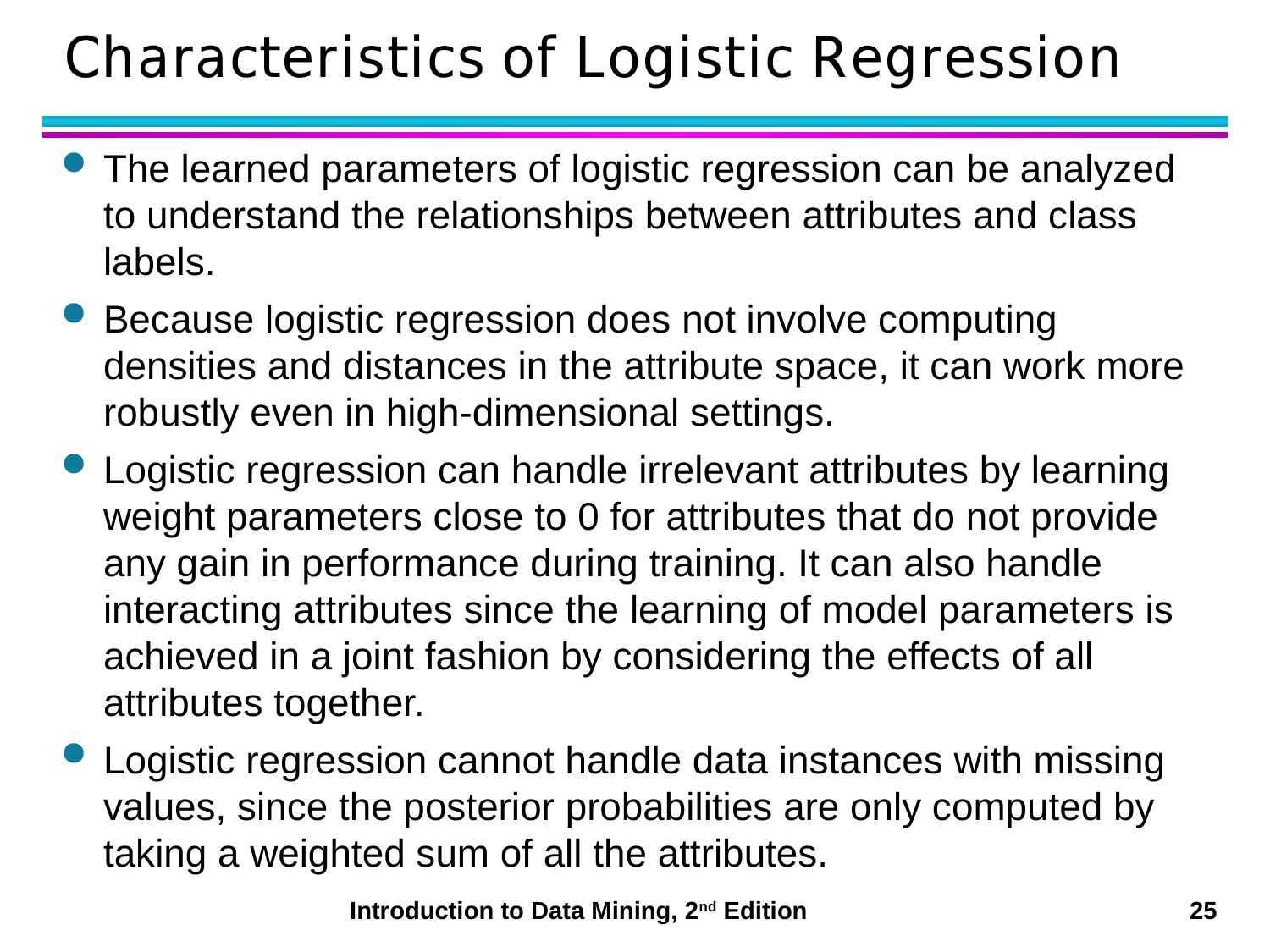

# Characteristics of Logistic Regression
The learned parameters of logistic regression can be analyzed to understand the relationships between attributes and class labels.
Because logistic regression does not involve computing densities and distances in the attribute space, it can work more robustly even in high-dimensional settings.
Logistic regression can handle irrelevant attributes by learning weight parameters close to 0 for attributes that do not provide any gain in performance during training. It can also handle interacting attributes since the learning of model parameters is achieved in a joint fashion by considering the effects of all attributes together.
Logistic regression cannot handle data instances with missing values, since the posterior probabilities are only computed by taking a weighted sum of all the attributes.